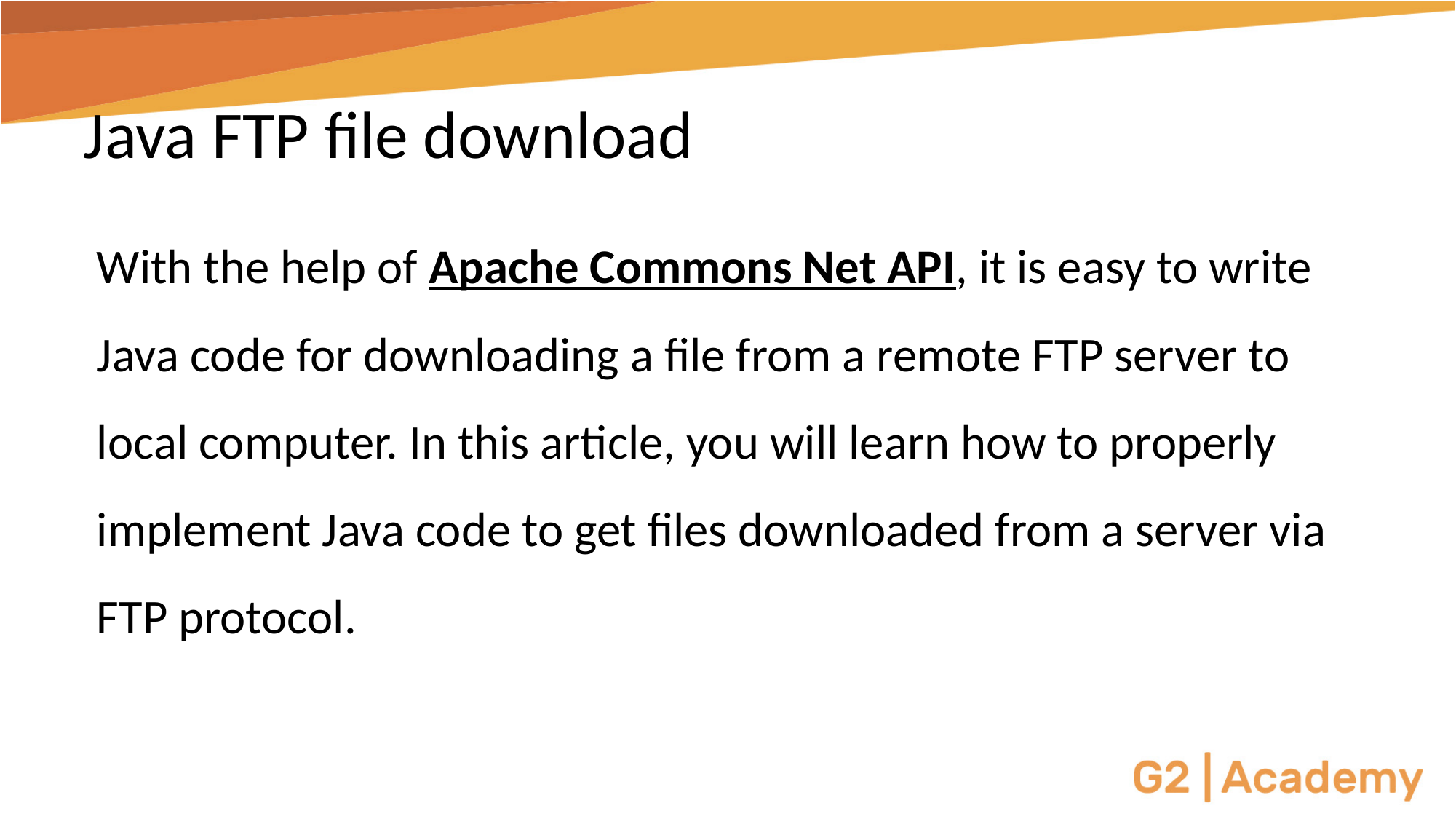

# Java FTP file download
With the help of Apache Commons Net API, it is easy to write Java code for downloading a file from a remote FTP server to local computer. In this article, you will learn how to properly implement Java code to get files downloaded from a server via FTP protocol.